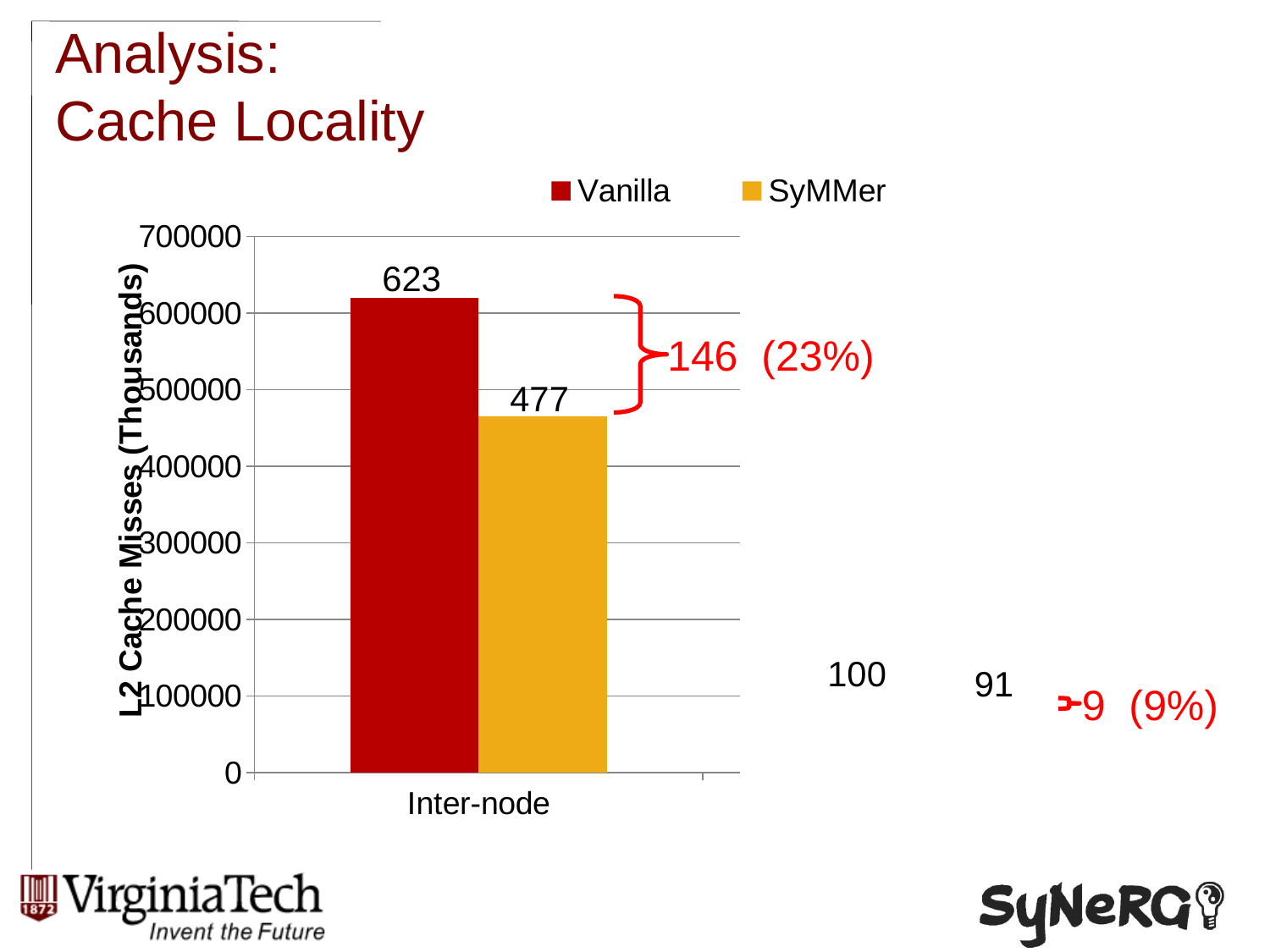

# Analysis: Cache Locality

### Chart

| Category |  |  |
|---|---|---|
| Inter-node | 620088.6666666667 | 464831.0 |
| Intra-node | 100559.8333333333 | 88698.33333333333 |
623
    146  (23%)
477
100
91
  9  (9%)